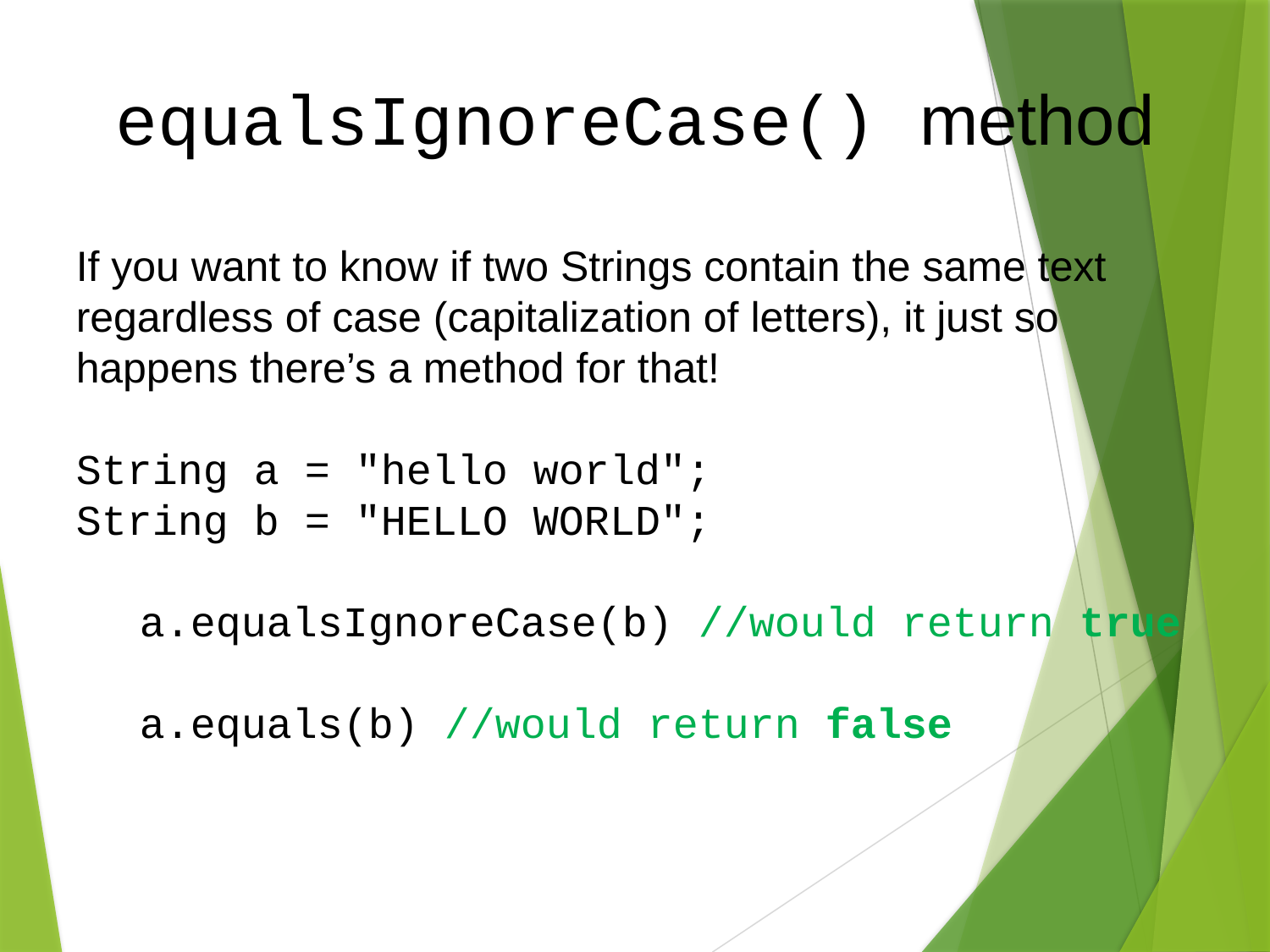

equalsIgnoreCase() method
If you want to know if two Strings contain the same text regardless of case (capitalization of letters), it just so happens there’s a method for that!

String a = "hello world";
String b = "HELLO WORLD";

a.equalsIgnoreCase(b) //would return true

a.equals(b) //would return false